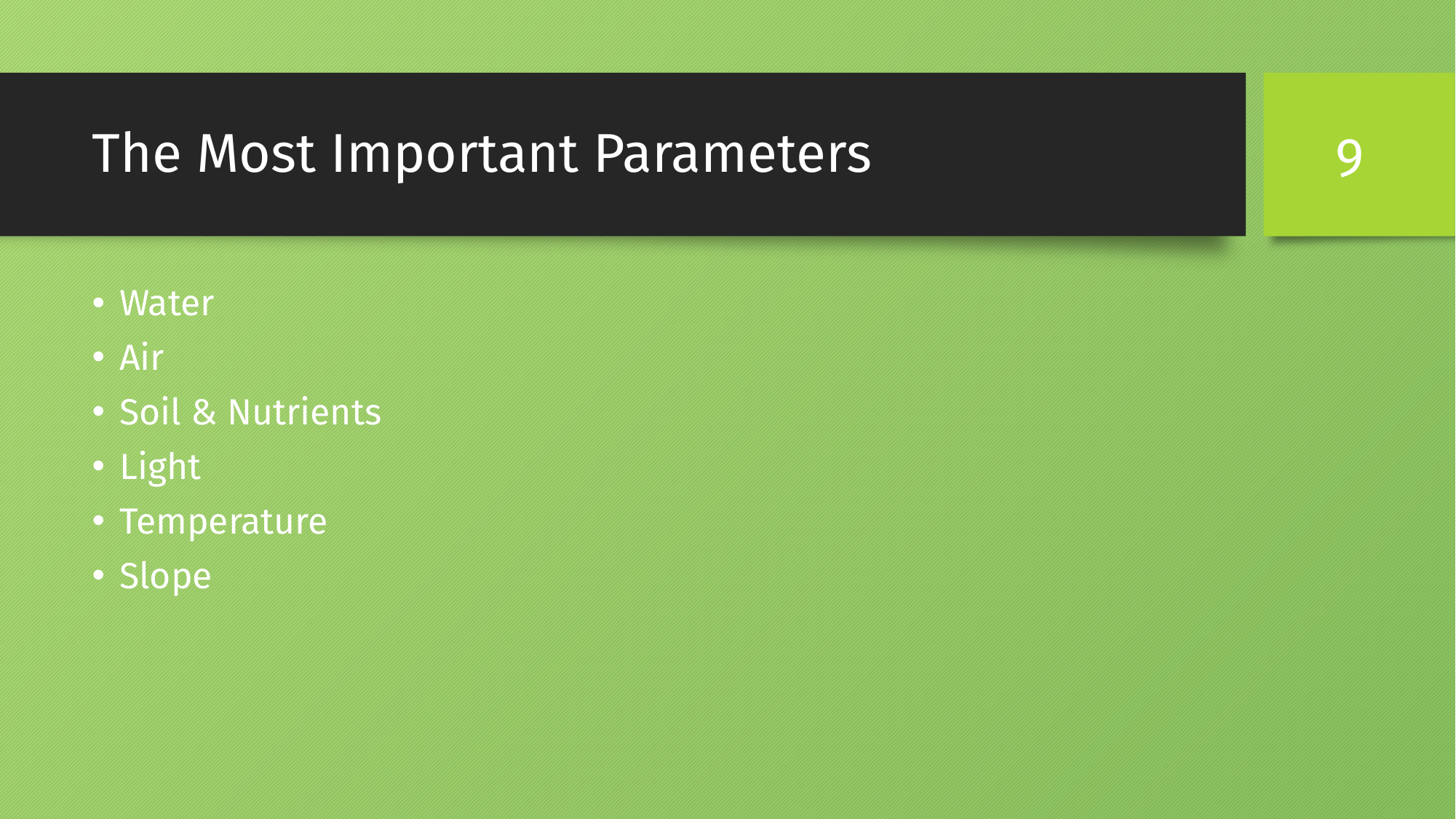

9
# The Most Important Parameters
Water
Air
Soil & Nutrients
Light
Temperature
Slope